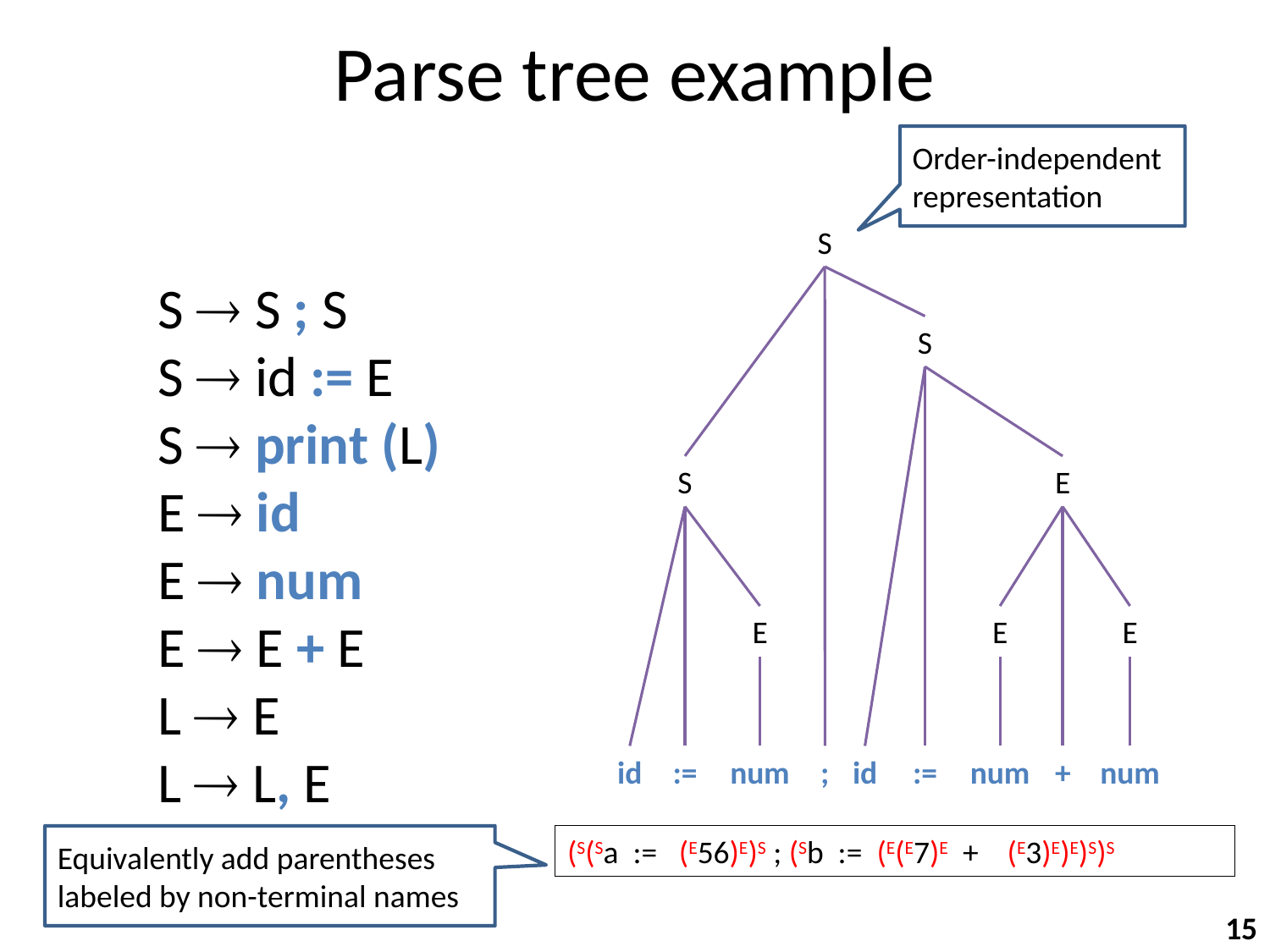

# Parse tree example
Order-independent representation
S
S → S ; S
S → id := E
S → print (L)
E → id
E → num
E → E + E
L → E
L → L, E
S
S
E
E
E
E
id
:=
num
;
id
:=
num
+
num
Equivalently add parentheses labeled by non-terminal names
(S(Sa  :=   (E56)E)S ; (Sb  :=  (E(E7)E  +    (E3)E)E)S)S
15